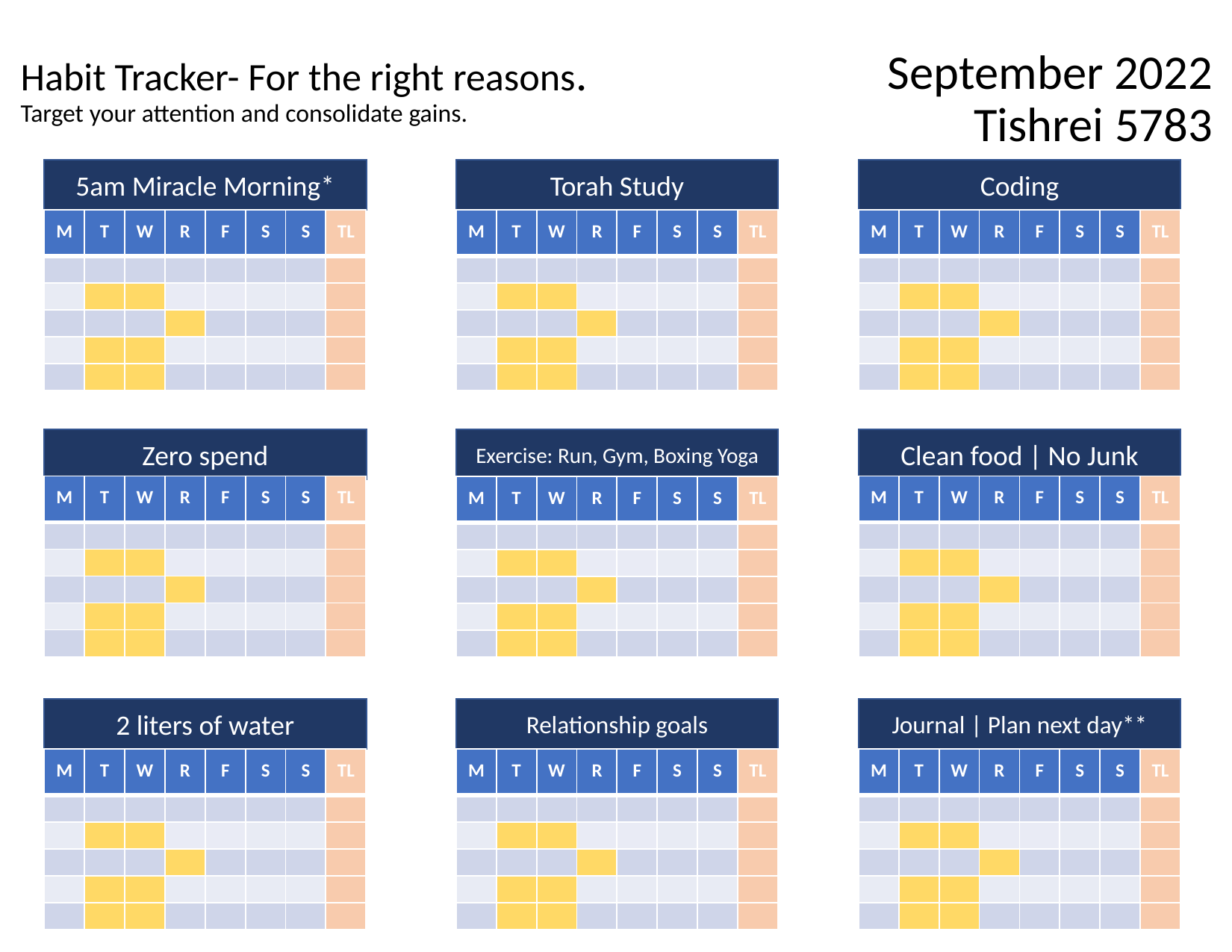

September 2022
Tishrei 5783
# Habit Tracker- For the right reasons. Target your attention and consolidate gains.
Coding
Torah Study
5am Miracle Morning*
| M | T | W | R | F | S | S | TL |
| --- | --- | --- | --- | --- | --- | --- | --- |
|  |  |  |  |  |  |  |  |
|  |  |  |  |  |  |  |  |
|  |  |  |  |  |  |  |  |
|  |  |  |  |  |  |  |  |
|  |  |  |  |  |  |  |  |
| M | T | W | R | F | S | S | TL |
| --- | --- | --- | --- | --- | --- | --- | --- |
|  |  |  |  |  |  |  |  |
|  |  |  |  |  |  |  |  |
|  |  |  |  |  |  |  |  |
|  |  |  |  |  |  |  |  |
|  |  |  |  |  |  |  |  |
| M | T | W | R | F | S | S | TL |
| --- | --- | --- | --- | --- | --- | --- | --- |
|  |  |  |  |  |  |  |  |
|  |  |  |  |  |  |  |  |
|  |  |  |  |  |  |  |  |
|  |  |  |  |  |  |  |  |
|  |  |  |  |  |  |  |  |
Clean food | No Junk
Exercise: Run, Gym, Boxing Yoga
Zero spend
| M | T | W | R | F | S | S | TL |
| --- | --- | --- | --- | --- | --- | --- | --- |
|  |  |  |  |  |  |  |  |
|  |  |  |  |  |  |  |  |
|  |  |  |  |  |  |  |  |
|  |  |  |  |  |  |  |  |
|  |  |  |  |  |  |  |  |
| M | T | W | R | F | S | S | TL |
| --- | --- | --- | --- | --- | --- | --- | --- |
|  |  |  |  |  |  |  |  |
|  |  |  |  |  |  |  |  |
|  |  |  |  |  |  |  |  |
|  |  |  |  |  |  |  |  |
|  |  |  |  |  |  |  |  |
| M | T | W | R | F | S | S | TL |
| --- | --- | --- | --- | --- | --- | --- | --- |
|  |  |  |  |  |  |  |  |
|  |  |  |  |  |  |  |  |
|  |  |  |  |  |  |  |  |
|  |  |  |  |  |  |  |  |
|  |  |  |  |  |  |  |  |
Journal | Plan next day**
Relationship goals
2 liters of water
| M | T | W | R | F | S | S | TL |
| --- | --- | --- | --- | --- | --- | --- | --- |
|  |  |  |  |  |  |  |  |
|  |  |  |  |  |  |  |  |
|  |  |  |  |  |  |  |  |
|  |  |  |  |  |  |  |  |
|  |  |  |  |  |  |  |  |
| M | T | W | R | F | S | S | TL |
| --- | --- | --- | --- | --- | --- | --- | --- |
|  |  |  |  |  |  |  |  |
|  |  |  |  |  |  |  |  |
|  |  |  |  |  |  |  |  |
|  |  |  |  |  |  |  |  |
|  |  |  |  |  |  |  |  |
| M | T | W | R | F | S | S | TL |
| --- | --- | --- | --- | --- | --- | --- | --- |
|  |  |  |  |  |  |  |  |
|  |  |  |  |  |  |  |  |
|  |  |  |  |  |  |  |  |
|  |  |  |  |  |  |  |  |
|  |  |  |  |  |  |  |  |